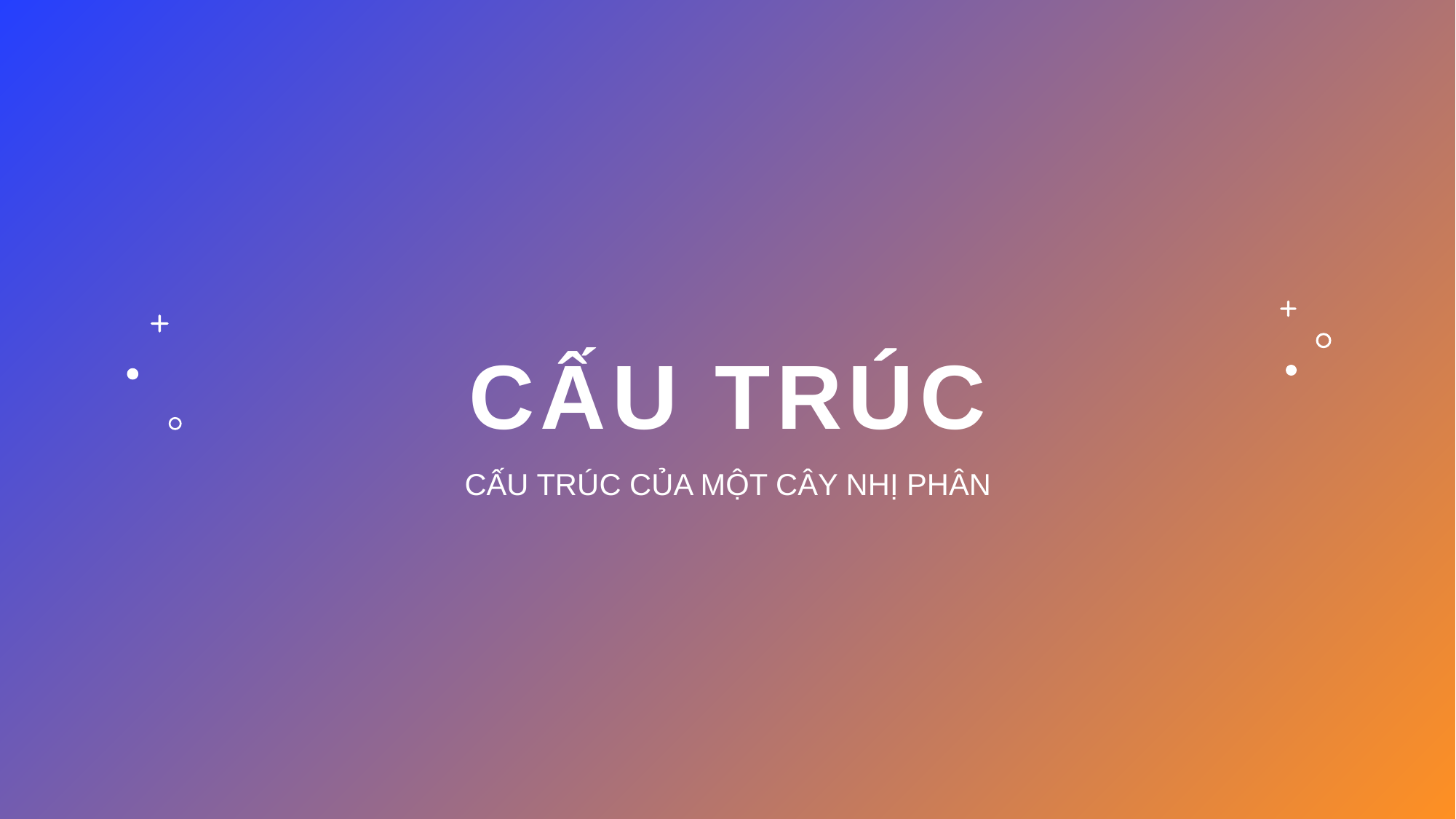

# CẤU TRÚC
CẤU TRÚC CỦA MỘT CÂY NHỊ PHÂN